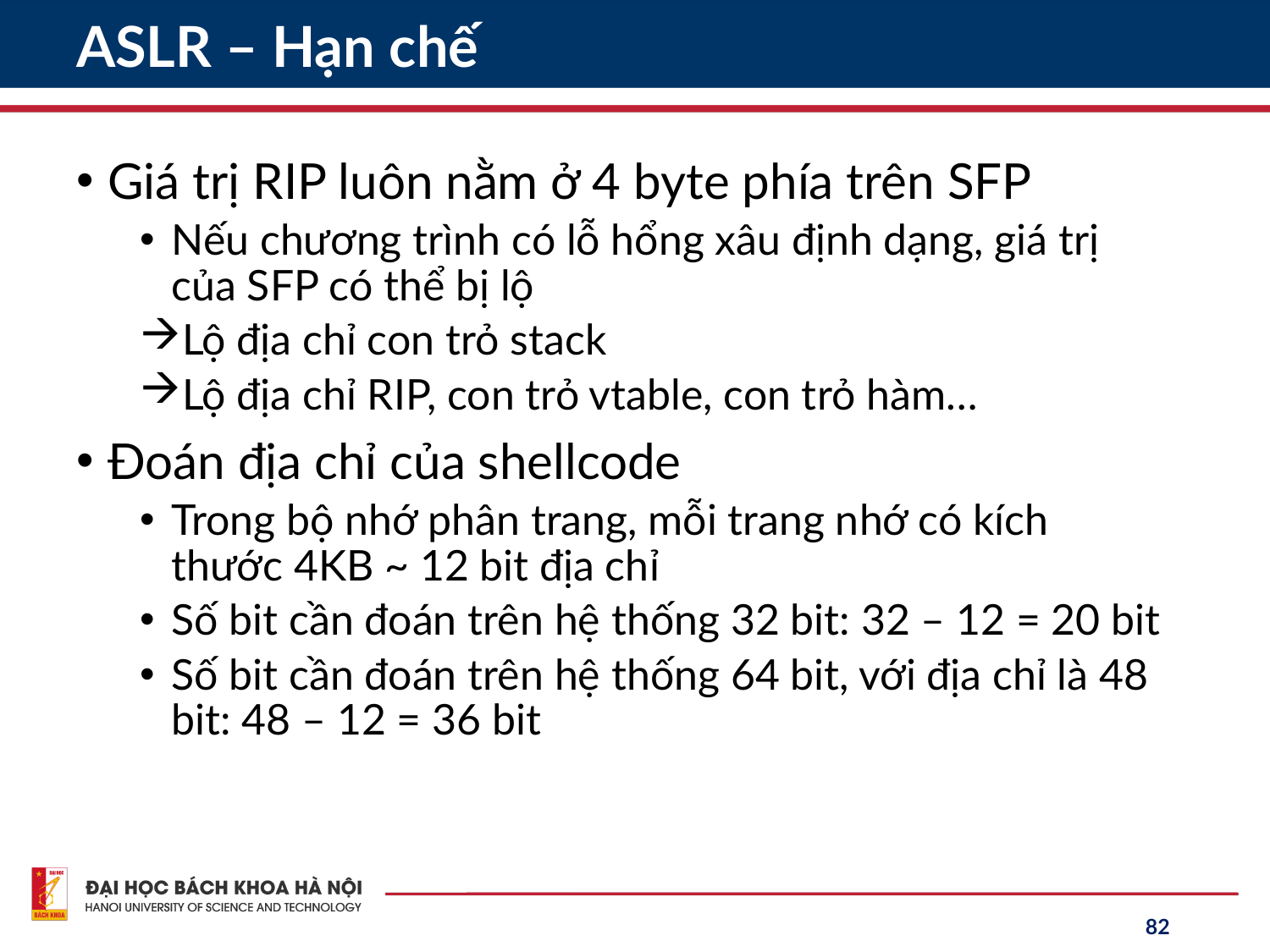

# ASLR – Hạn chế
Giá trị RIP luôn nằm ở 4 byte phía trên SFP
Nếu chương trình có lỗ hổng xâu định dạng, giá trị của SFP có thể bị lộ
Lộ địa chỉ con trỏ stack
Lộ địa chỉ RIP, con trỏ vtable, con trỏ hàm…
Đoán địa chỉ của shellcode
Trong bộ nhớ phân trang, mỗi trang nhớ có kích thước 4KB ~ 12 bit địa chỉ
Số bit cần đoán trên hệ thống 32 bit: 32 – 12 = 20 bit
Số bit cần đoán trên hệ thống 64 bit, với địa chỉ là 48 bit: 48 – 12 = 36 bit
82